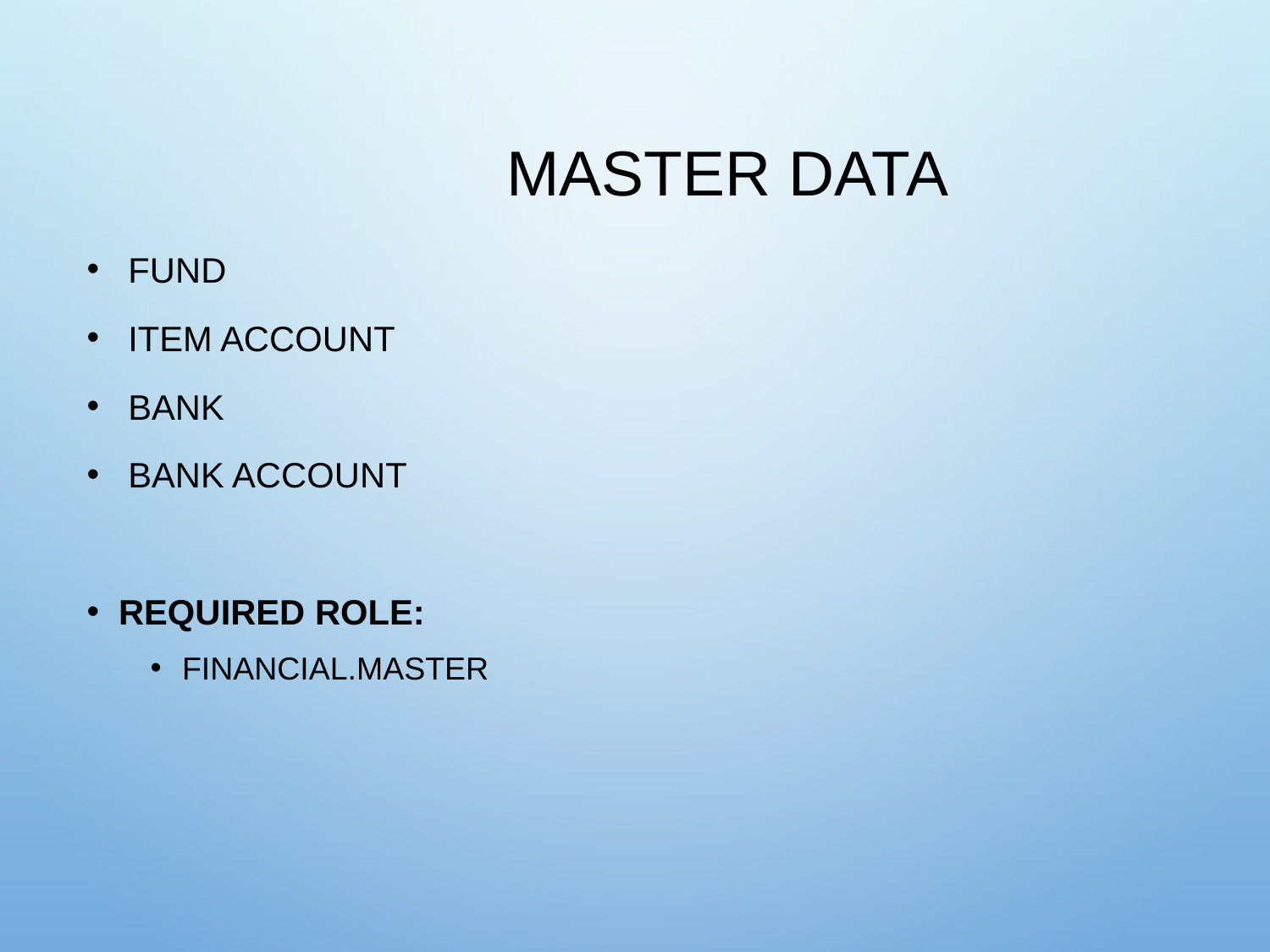

# Master Data
 Fund
 Item Account
 Bank
 Bank Account

REQUIRED ROLE:
FINANCIAL.MASTER